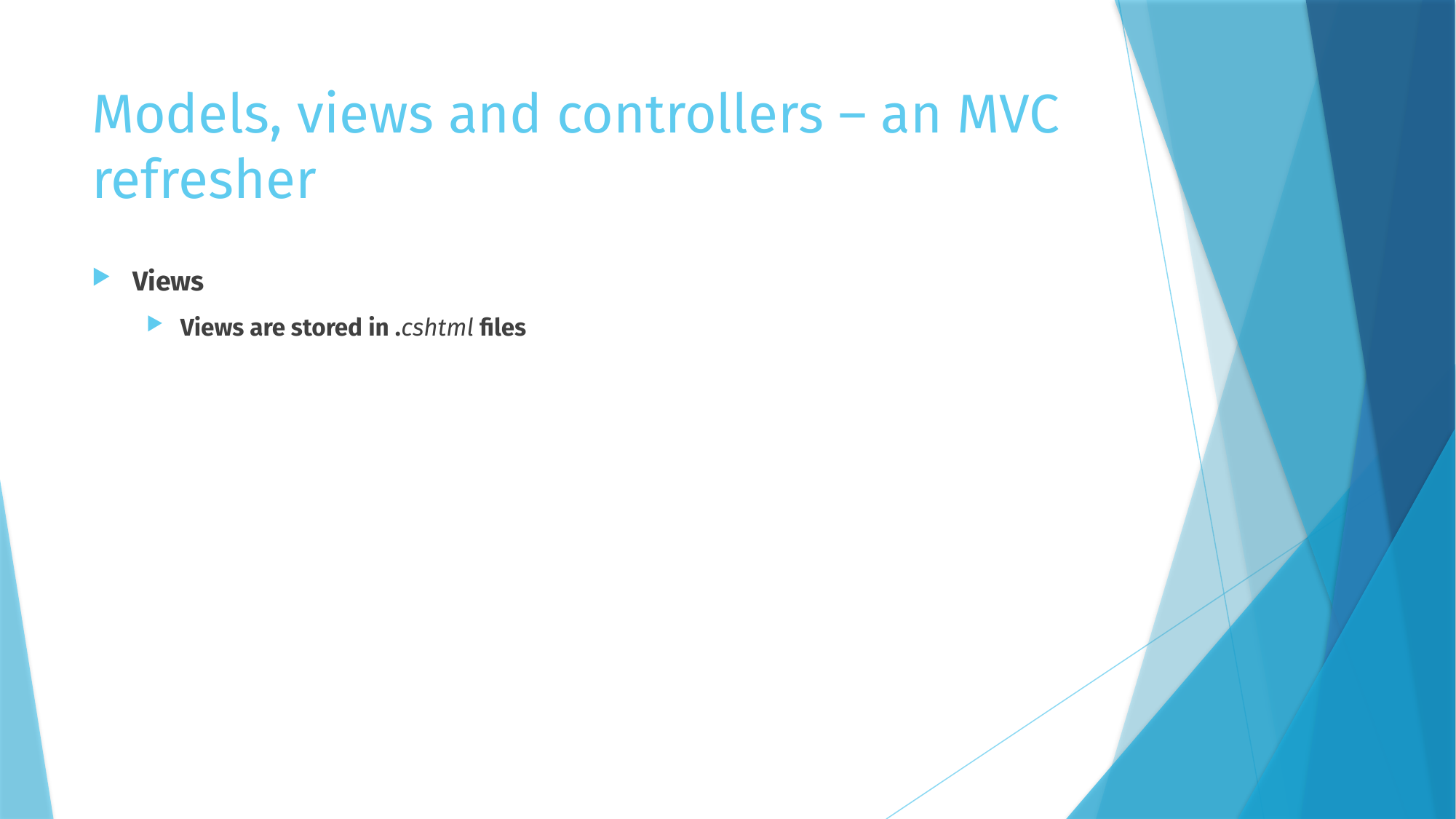

# Models, views and controllers – an MVC refresher
Views
Views are stored in .cshtml files